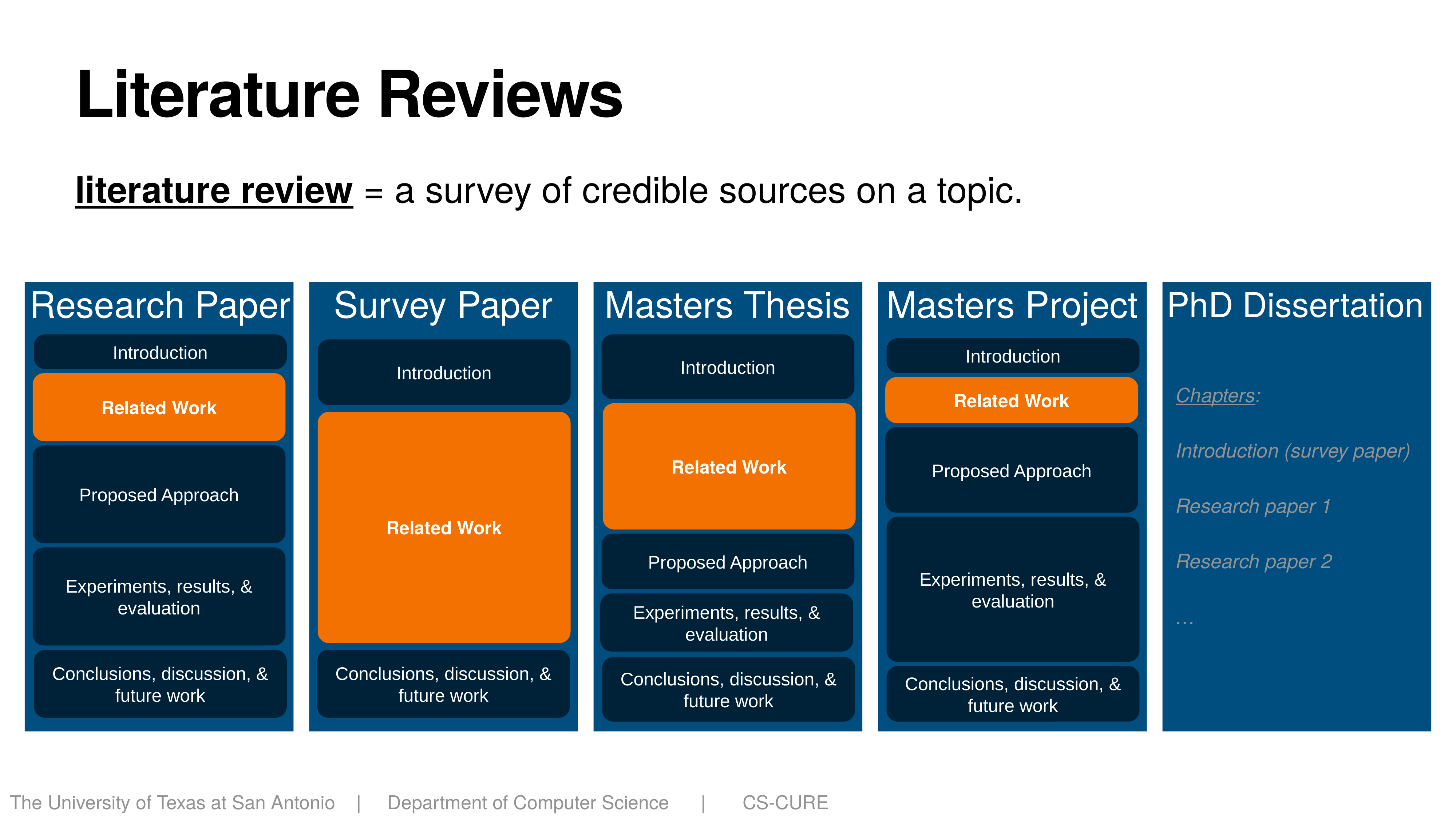

# Literature Reviews
literature review = a survey of credible sources on a topic.

Research Paper

Survey Paper

Masters Thesis

Masters Project

PhD Dissertation
Introduction
Introduction
Related Work
Chapters:
Introduction (survey paper)
Research paper 1
Research paper 2
…
Related Work
Proposed Approach
Experiments, results, & evaluation
Proposed Approach
Experiments, results, & evaluation
Conclusions, discussion, & future work
Conclusions, discussion, & future work
Introduction
Introduction
Related Work
Related Work
Proposed Approach
Experiments, results, & evaluation
Conclusions, discussion, & future work
Conclusions, discussion, & future work
5